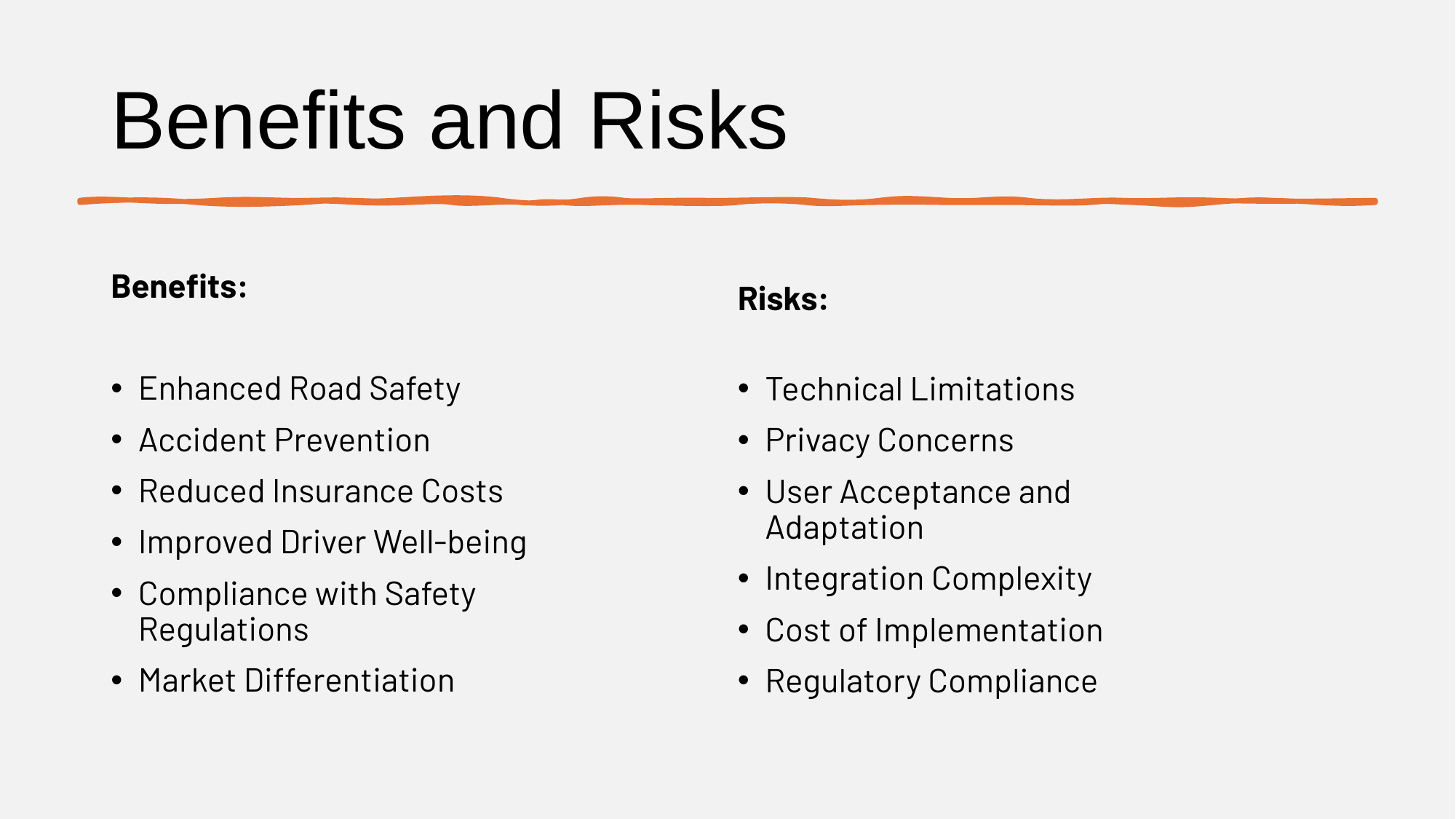

# Benefits and Risks

Benefits:

Enhanced Road Safety
Accident Prevention
Reduced Insurance Costs
Improved Driver Well-being
Compliance with Safety Regulations
Market Differentiation
Risks:

Technical Limitations
Privacy Concerns
User Acceptance and Adaptation
Integration Complexity
Cost of Implementation
Regulatory Compliance
11